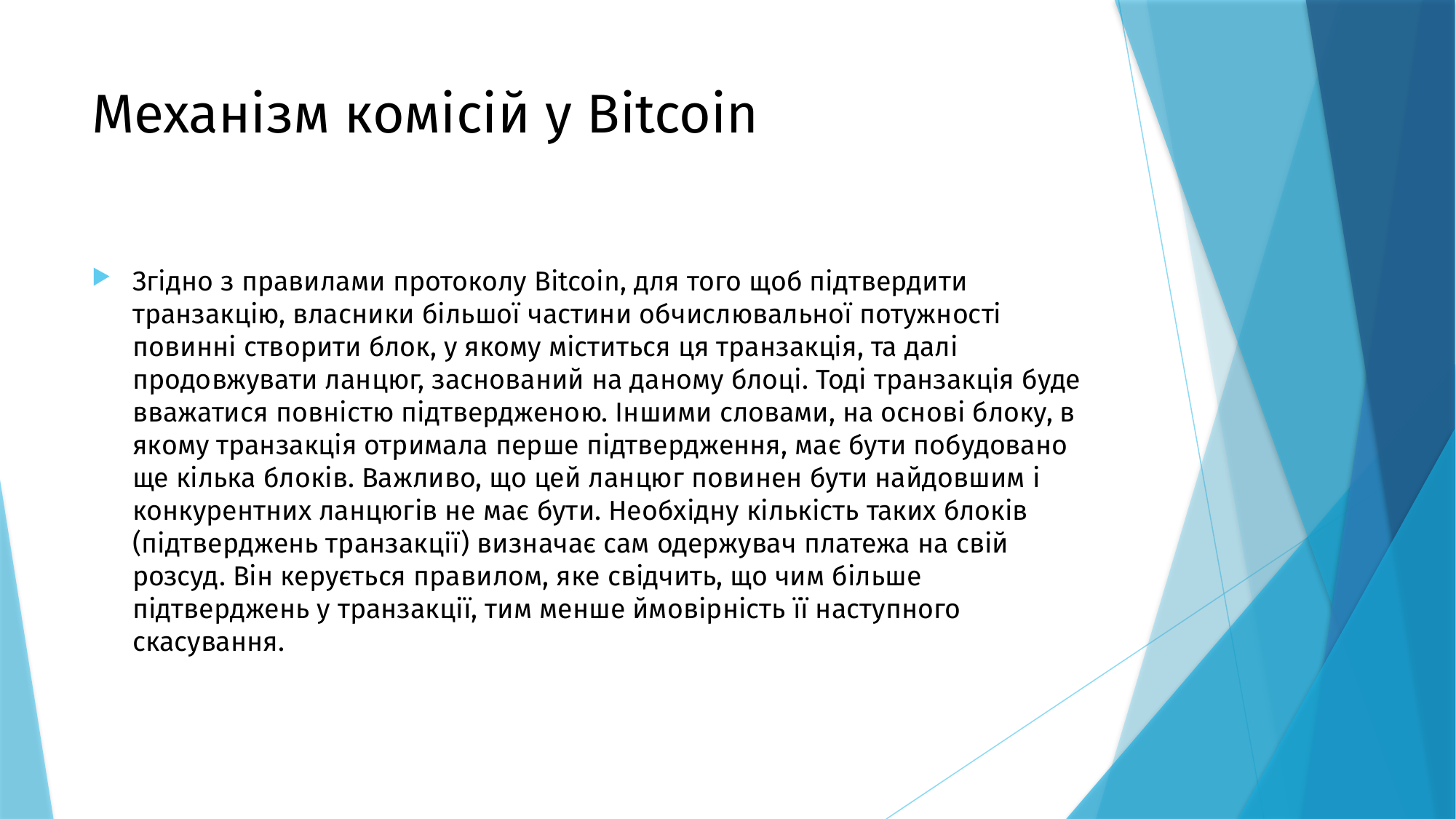

# Механізм комісій у Bitcoin
Згідно з правилами протоколу Bitcoin, для того щоб підтвердити транзакцію, власники більшої частини обчислювальної потужності повинні створити блок, у якому міститься ця транзакція, та далі продовжувати ланцюг, заснований на даному блоці. Тоді транзакція буде вважатися повністю підтвердженою. Іншими словами, на основі блоку, в якому транзакція отримала перше підтвердження, має бути побудовано ще кілька блоків. Важливо, що цей ланцюг повинен бути найдовшим і конкурентних ланцюгів не має бути. Необхідну кількість таких блоків (підтверджень транзакції) визначає сам одержувач платежа на свій розсуд. Він керується правилом, яке свідчить, що чим більше підтверджень у транзакції, тим менше ймовірність її наступного скасування.